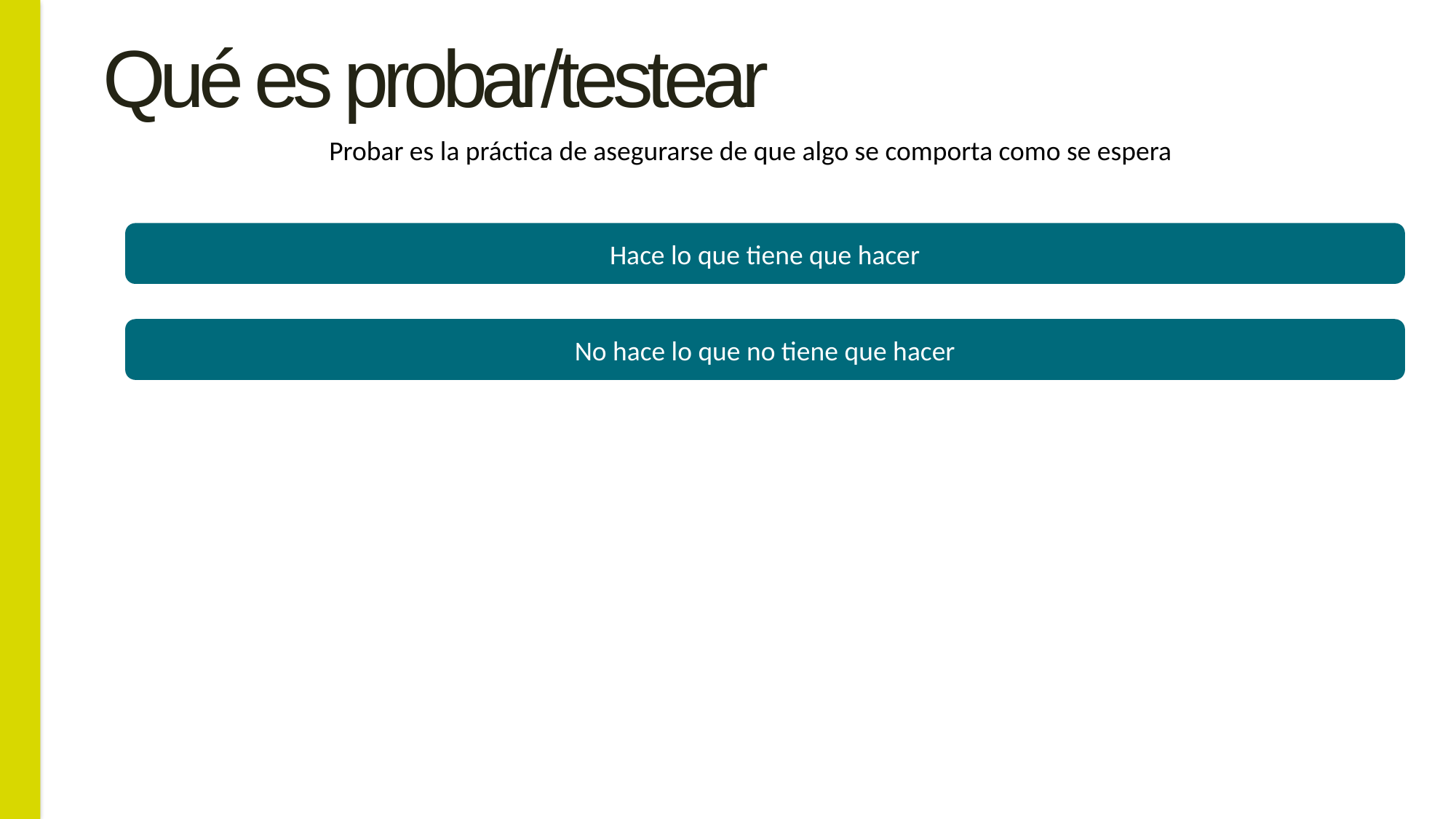

Qué es probar/testear
Probar es la práctica de asegurarse de que algo se comporta como se espera
Hace lo que tiene que hacer
No hace lo que no tiene que hacer